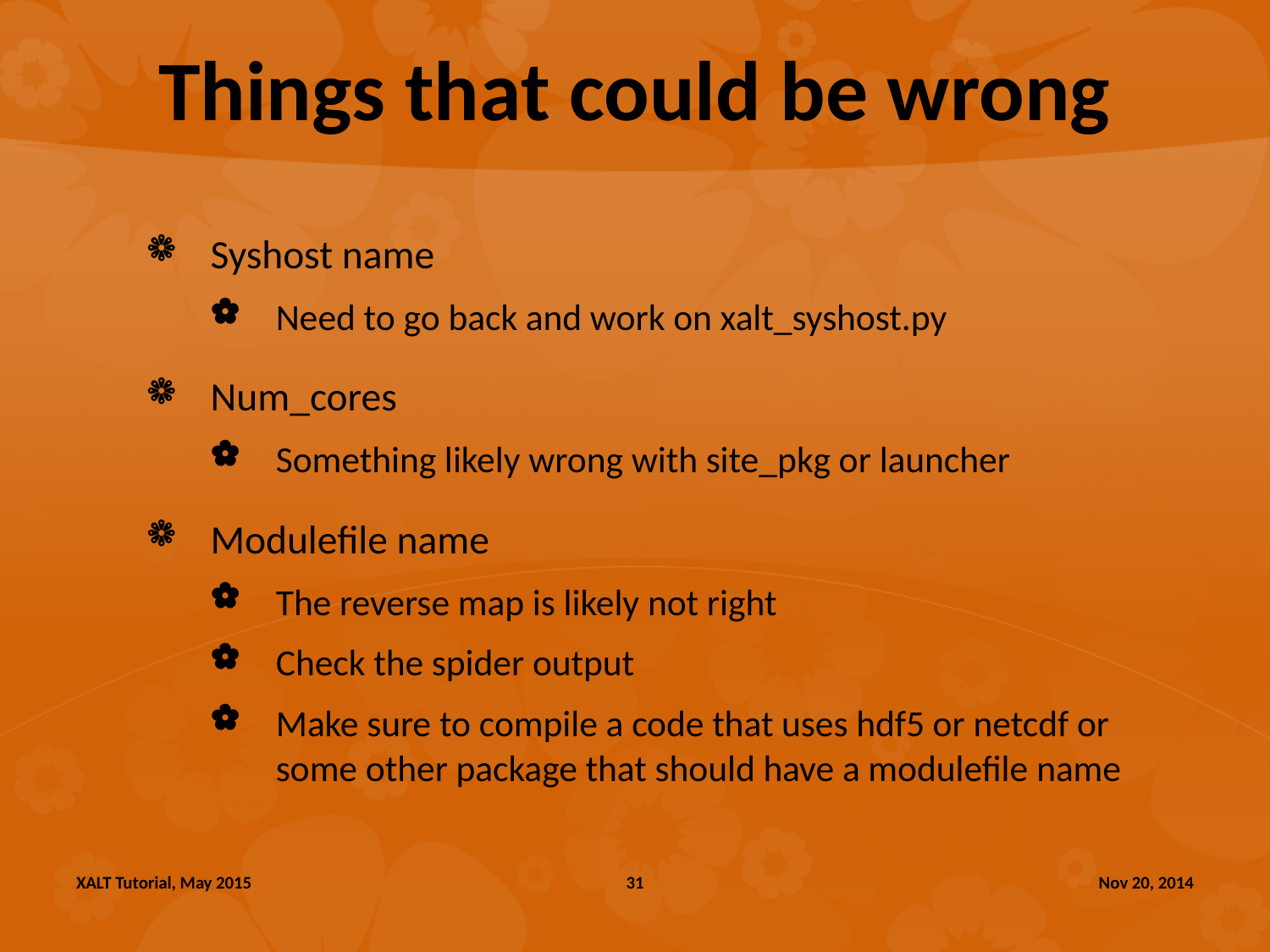

# Things that could be wrong
Syshost name
Need to go back and work on xalt_syshost.py
Num_cores
Something likely wrong with site_pkg or launcher
Modulefile name
The reverse map is likely not right
Check the spider output
Make sure to compile a code that uses hdf5 or netcdf or some other package that should have a modulefile name

XALT Tutorial, May 2015
31
Nov 20, 2014